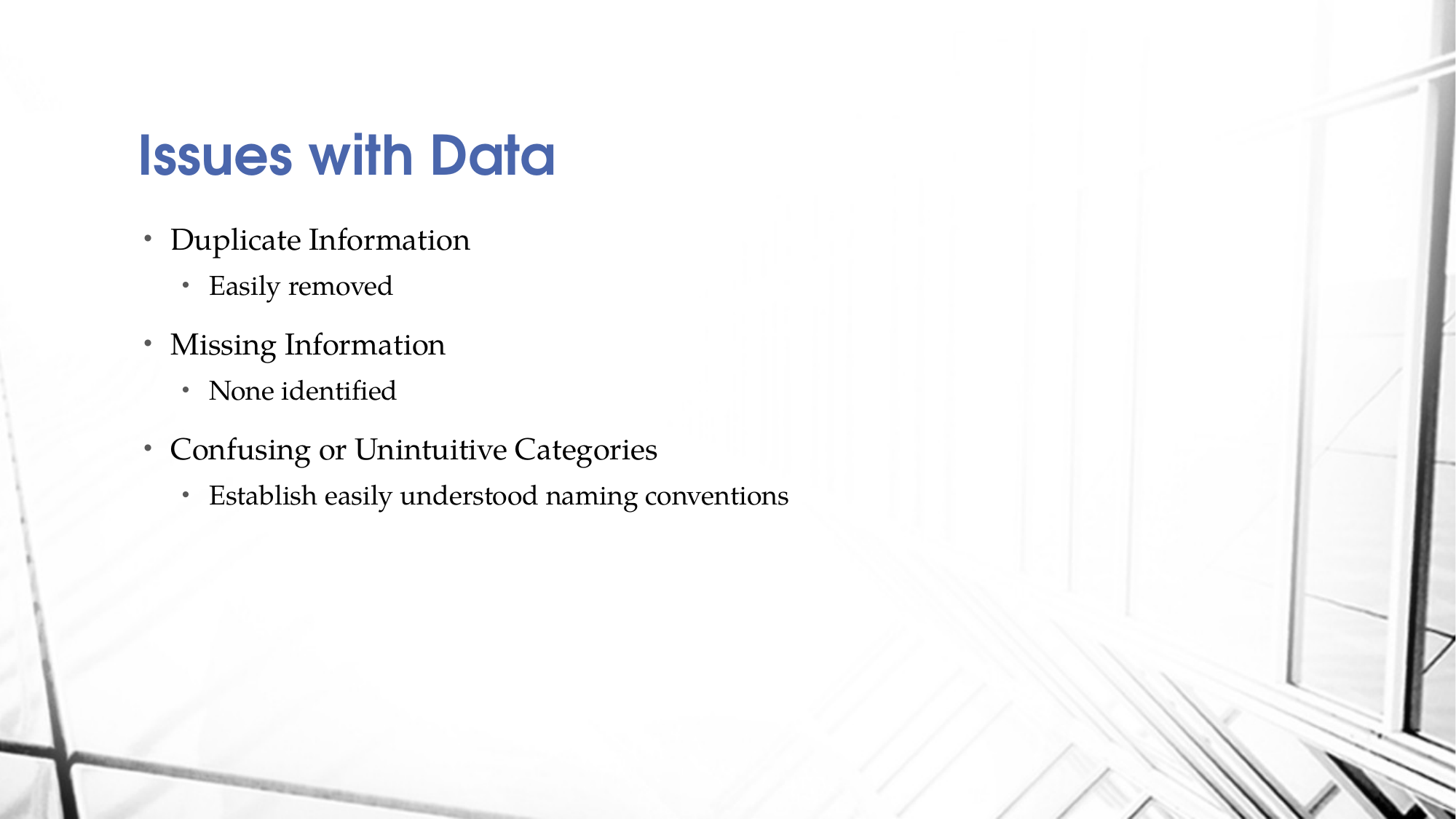

# Issues with Data
Duplicate Information
Easily removed
Missing Information
None identified
Confusing or Unintuitive Categories
Establish easily understood naming conventions